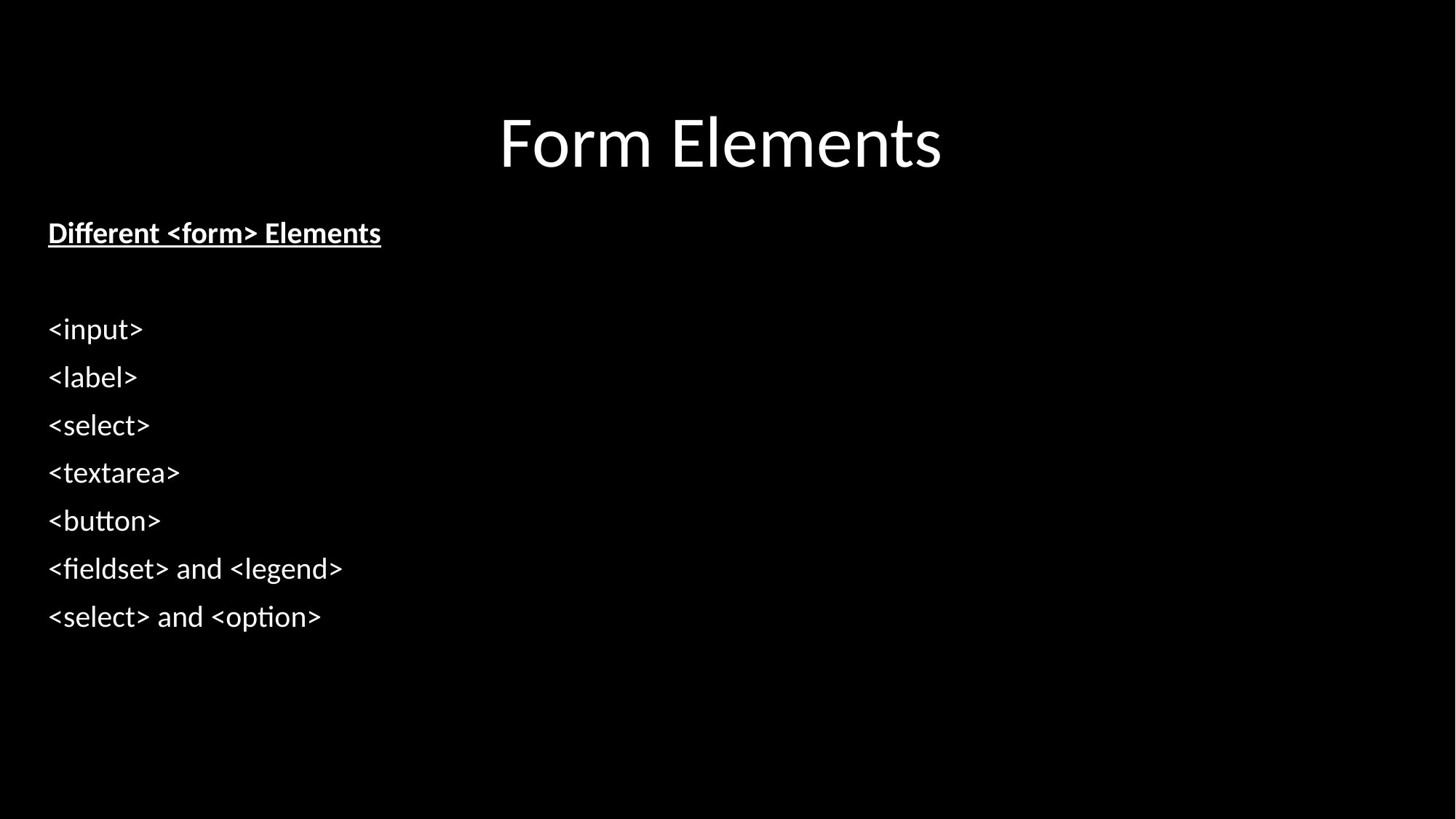

# Form Elements
Different <form> Elements

<input>
<label>
<select>
<textarea>
<button>
<fieldset> and <legend>
<select> and <option>